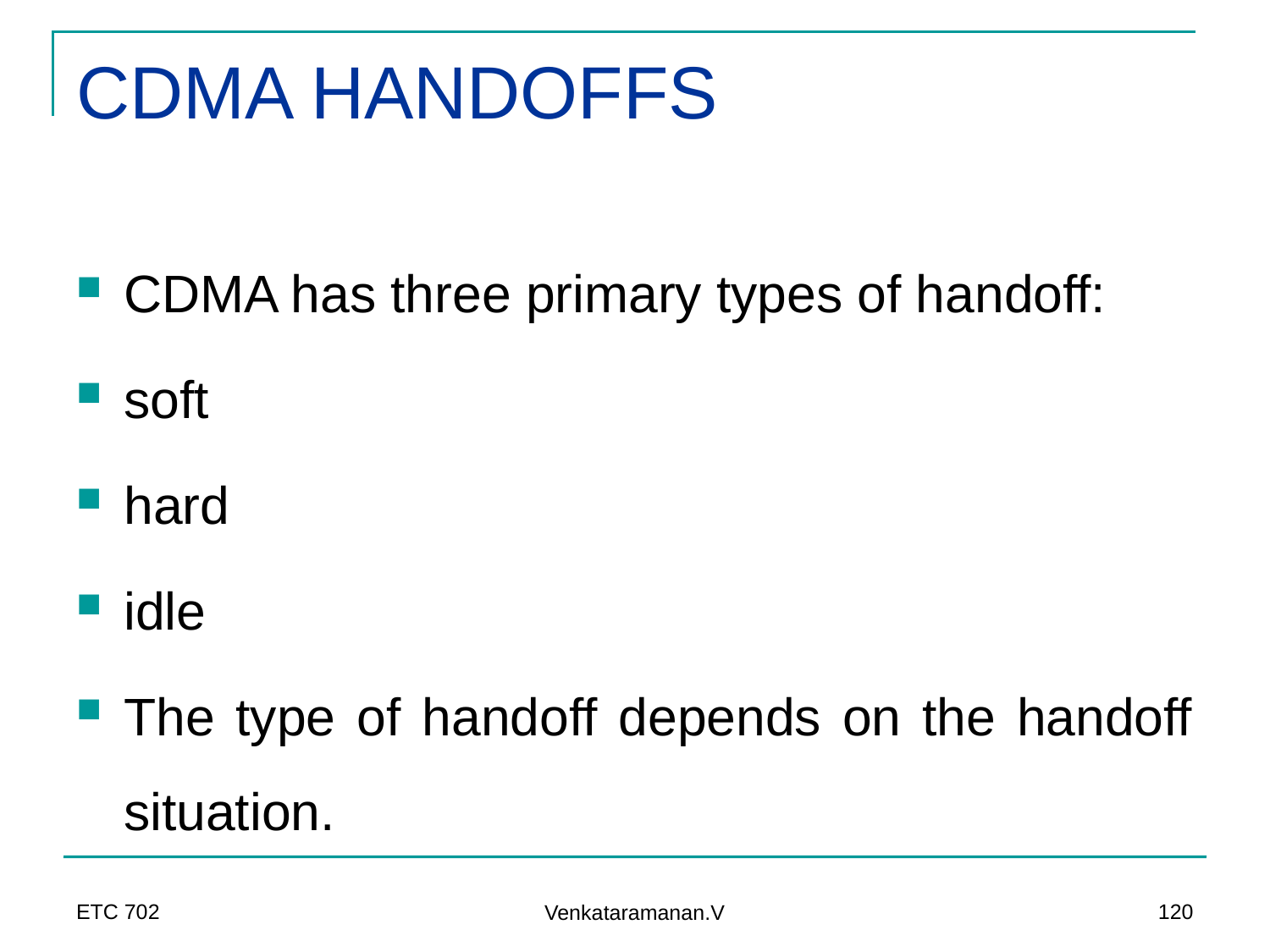

# CDMA HANDOFFS
CDMA has three primary types of handoff:
soft
hard
idle
The type of handoff depends on the handoff situation.
ETC 702
120
Venkataramanan.V